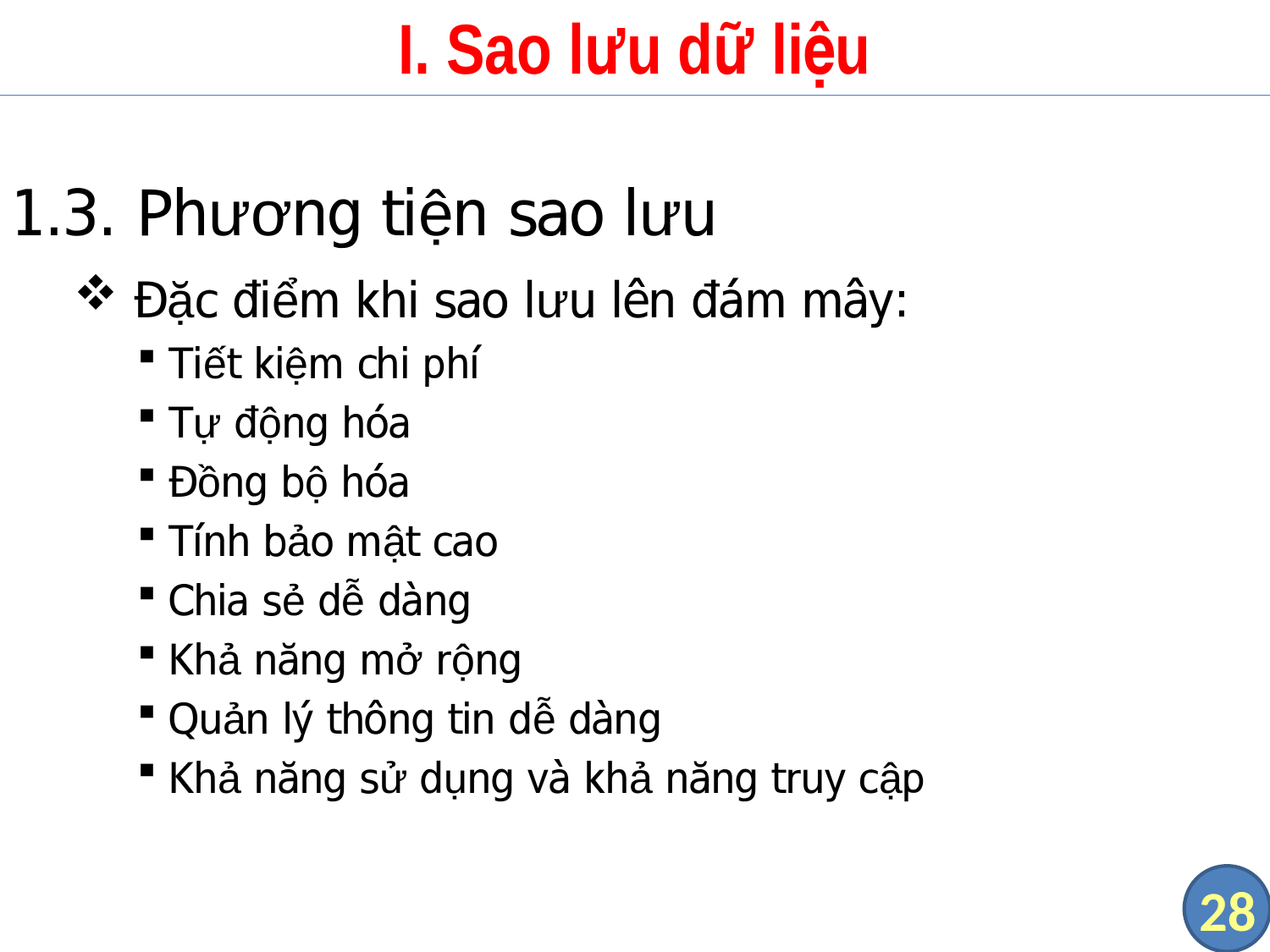

# I. Sao lưu dữ liệu
1.3. Phương tiện sao lưu
 Đặc điểm khi sao lưu lên đám mây:
Tiết kiệm chi phí
Tự động hóa
Đồng bộ hóa
Tính bảo mật cao
Chia sẻ dễ dàng
Khả năng mở rộng
Quản lý thông tin dễ dàng
Khả năng sử dụng và khả năng truy cập
28